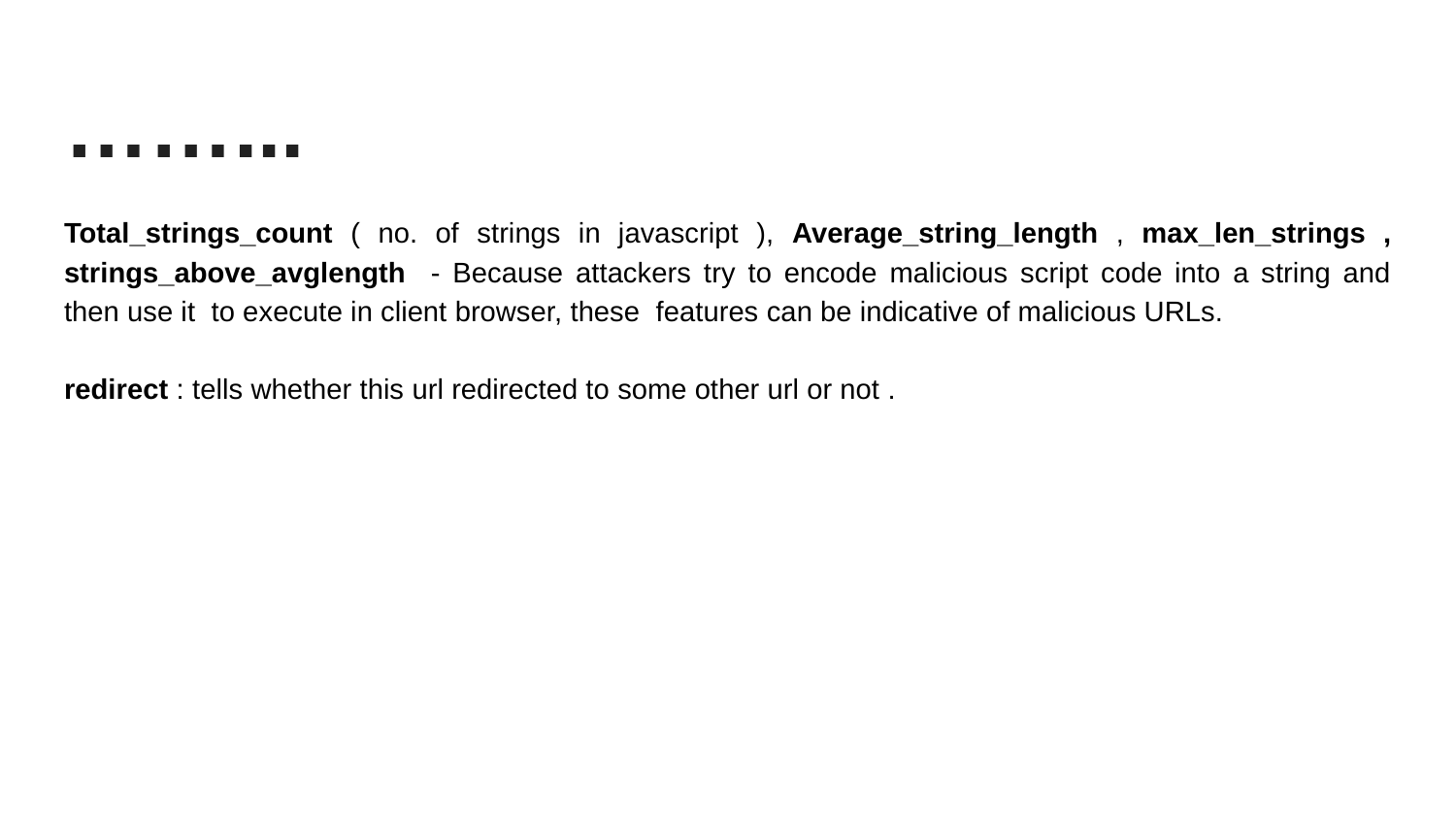

# ……...
Total_strings_count ( no. of strings in javascript ), Average_string_length , max_len_strings , strings_above_avglength  - Because attackers try to encode malicious script code into a string and then use it  to execute in client browser, these  features can be indicative of malicious URLs.

redirect : tells whether this url redirected to some other url or not .